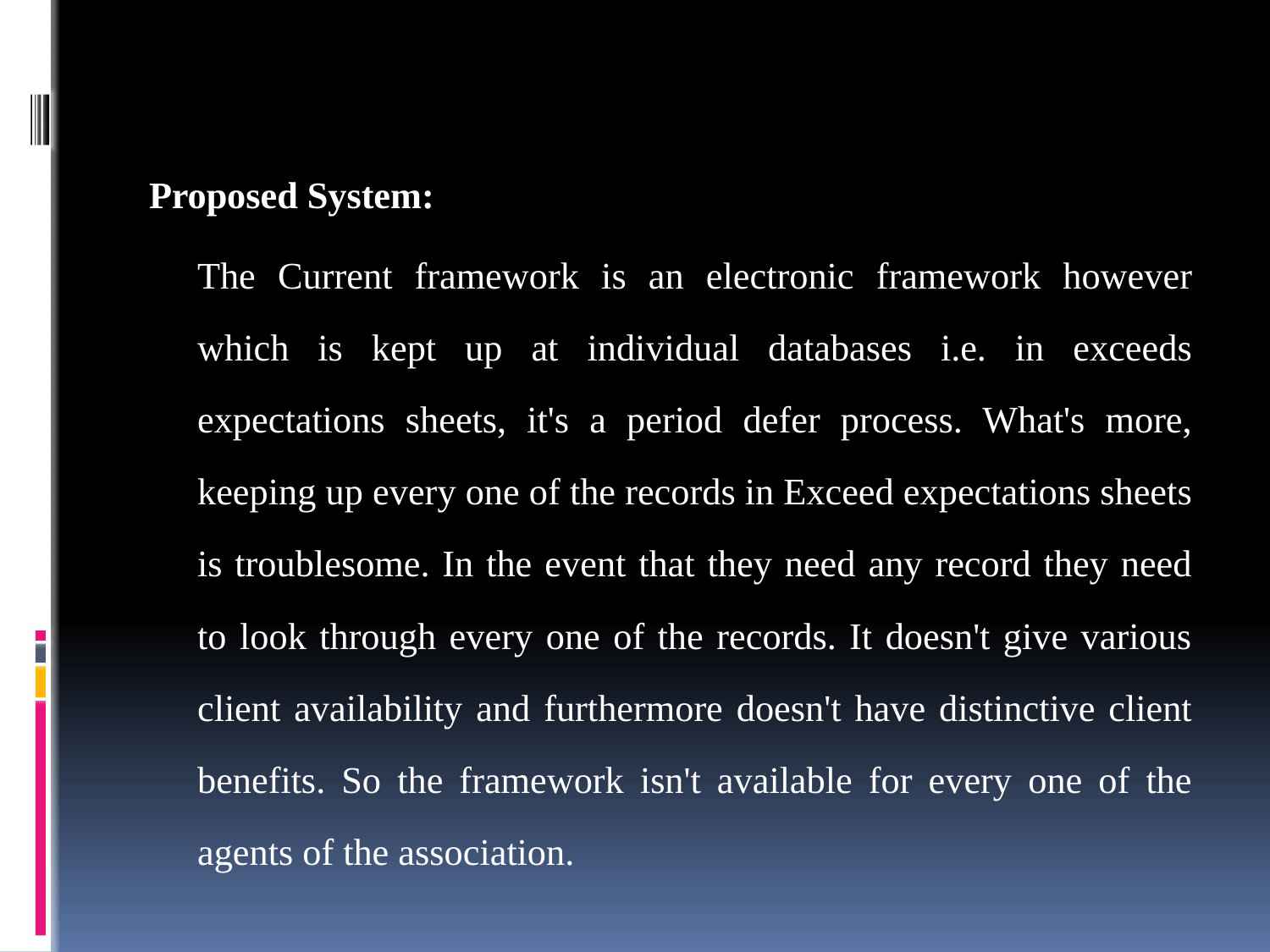

Proposed System:
		The Current framework is an electronic framework however which is kept up at individual databases i.e. in exceeds expectations sheets, it's a period defer process. What's more, keeping up every one of the records in Exceed expectations sheets is troublesome. In the event that they need any record they need to look through every one of the records. It doesn't give various client availability and furthermore doesn't have distinctive client benefits. So the framework isn't available for every one of the agents of the association.